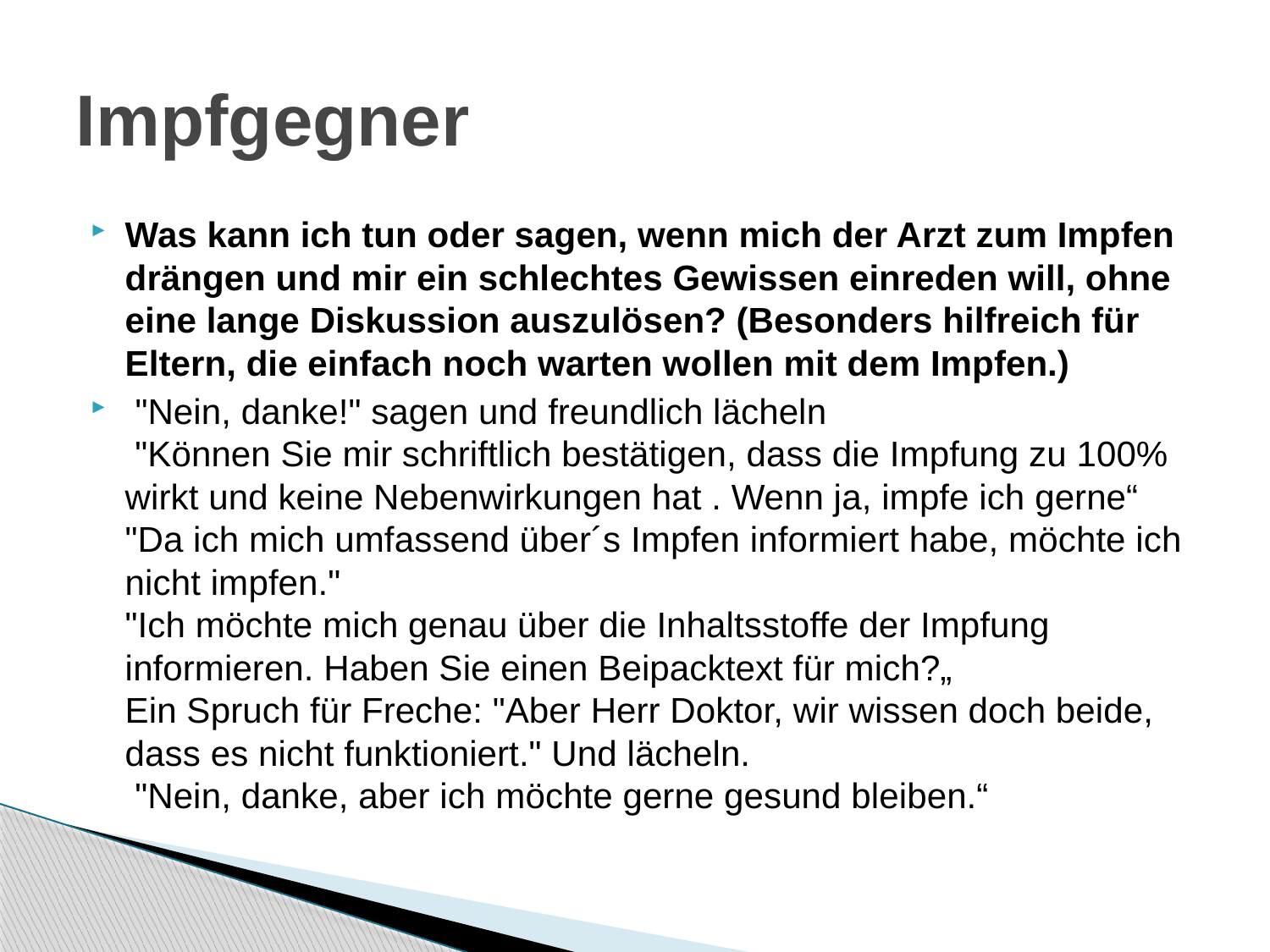

# Impfgegner
Was kann ich tun oder sagen, wenn mich der Arzt zum Impfen drängen und mir ein schlechtes Gewissen einreden will, ohne eine lange Diskussion auszulösen? (Besonders hilfreich für Eltern, die einfach noch warten wollen mit dem Impfen.)
 "Nein, danke!" sagen und freundlich lächeln
 "Können Sie mir schriftlich bestätigen, dass die Impfung zu 100% wirkt und keine Nebenwirkungen hat . Wenn ja, impfe ich gerne“
"Da ich mich umfassend über´s Impfen informiert habe, möchte ich nicht impfen."
"Ich möchte mich genau über die Inhaltsstoffe der Impfung informieren. Haben Sie einen Beipacktext für mich?„
Ein Spruch für Freche: "Aber Herr Doktor, wir wissen doch beide, dass es nicht funktioniert." Und lächeln.
 "Nein, danke, aber ich möchte gerne gesund bleiben.“